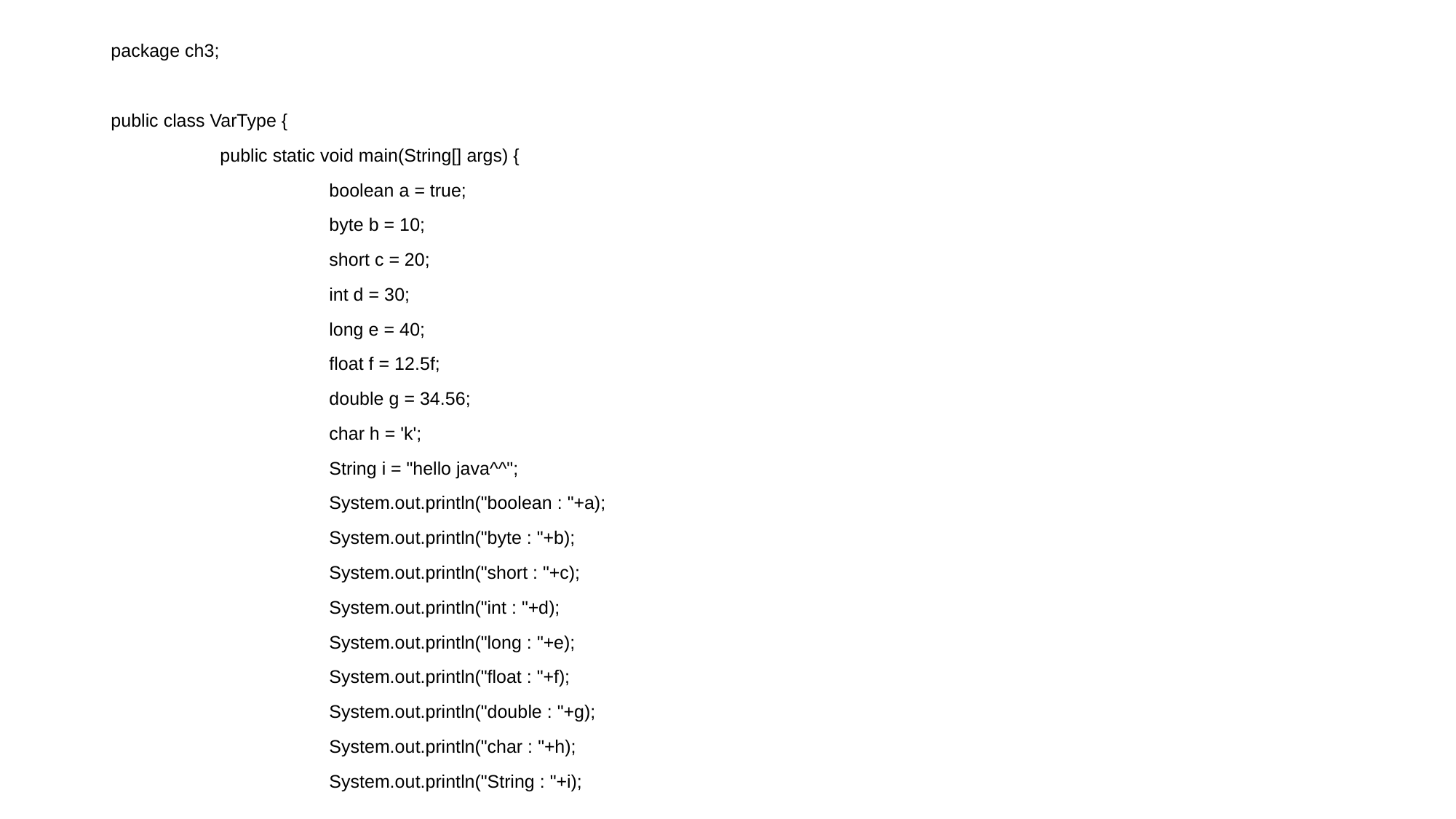

package ch3;

public class VarType {
	public static void main(String[] args) {
		boolean a = true;
		byte b = 10;
		short c = 20;
		int d = 30;
		long e = 40;
		float f = 12.5f;
		double g = 34.56;
		char h = 'k';
		String i = "hello java^^";
		System.out.println("boolean : "+a);
		System.out.println("byte : "+b);
		System.out.println("short : "+c);
		System.out.println("int : "+d);
		System.out.println("long : "+e);
		System.out.println("float : "+f);
		System.out.println("double : "+g);
		System.out.println("char : "+h);
		System.out.println("String : "+i);

	}

}